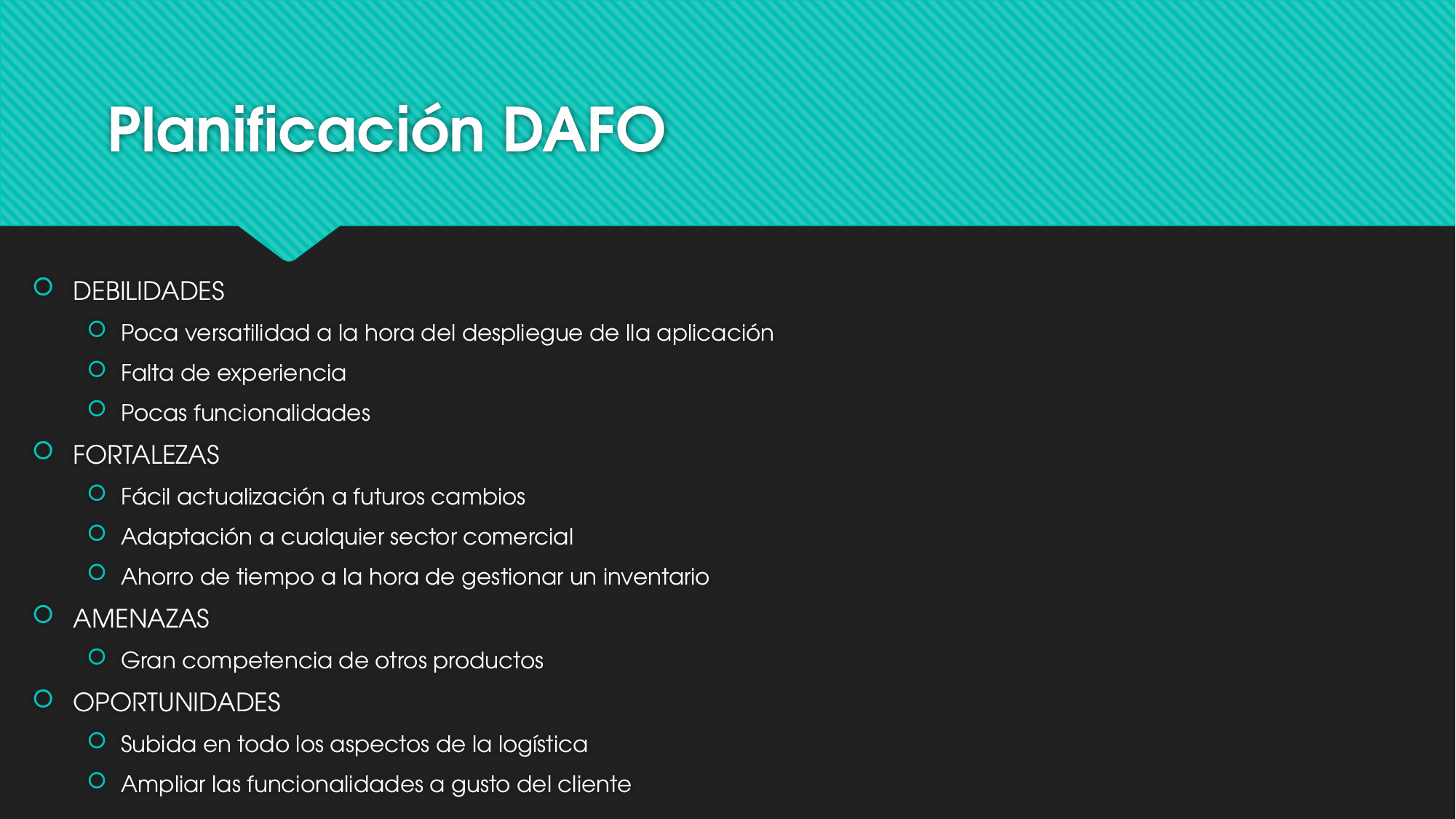

# Planificación DAFO
DEBILIDADES
Poca versatilidad a la hora del despliegue de lla aplicación
Falta de experiencia
Pocas funcionalidades
FORTALEZAS
Fácil actualización a futuros cambios
Adaptación a cualquier sector comercial
Ahorro de tiempo a la hora de gestionar un inventario
AMENAZAS
Gran competencia de otros productos
OPORTUNIDADES
Subida en todo los aspectos de la logística
Ampliar las funcionalidades a gusto del cliente